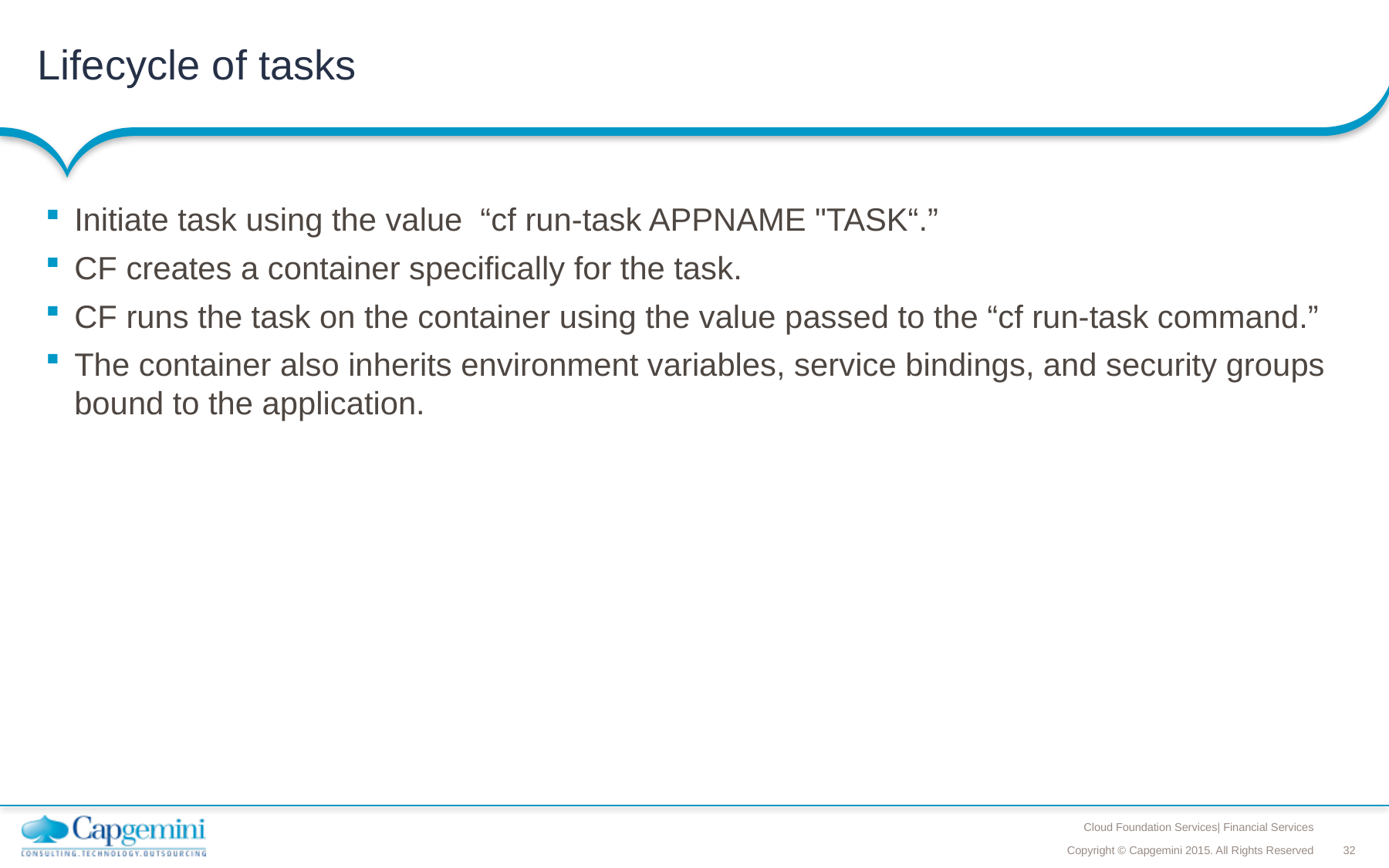

# Lifecycle of tasks
Initiate task using the value  “cf run-task APPNAME "TASK“.”
CF creates a container specifically for the task.
CF runs the task on the container using the value passed to the “cf run-task command.”
The container also inherits environment variables, service bindings, and security groups bound to the application.